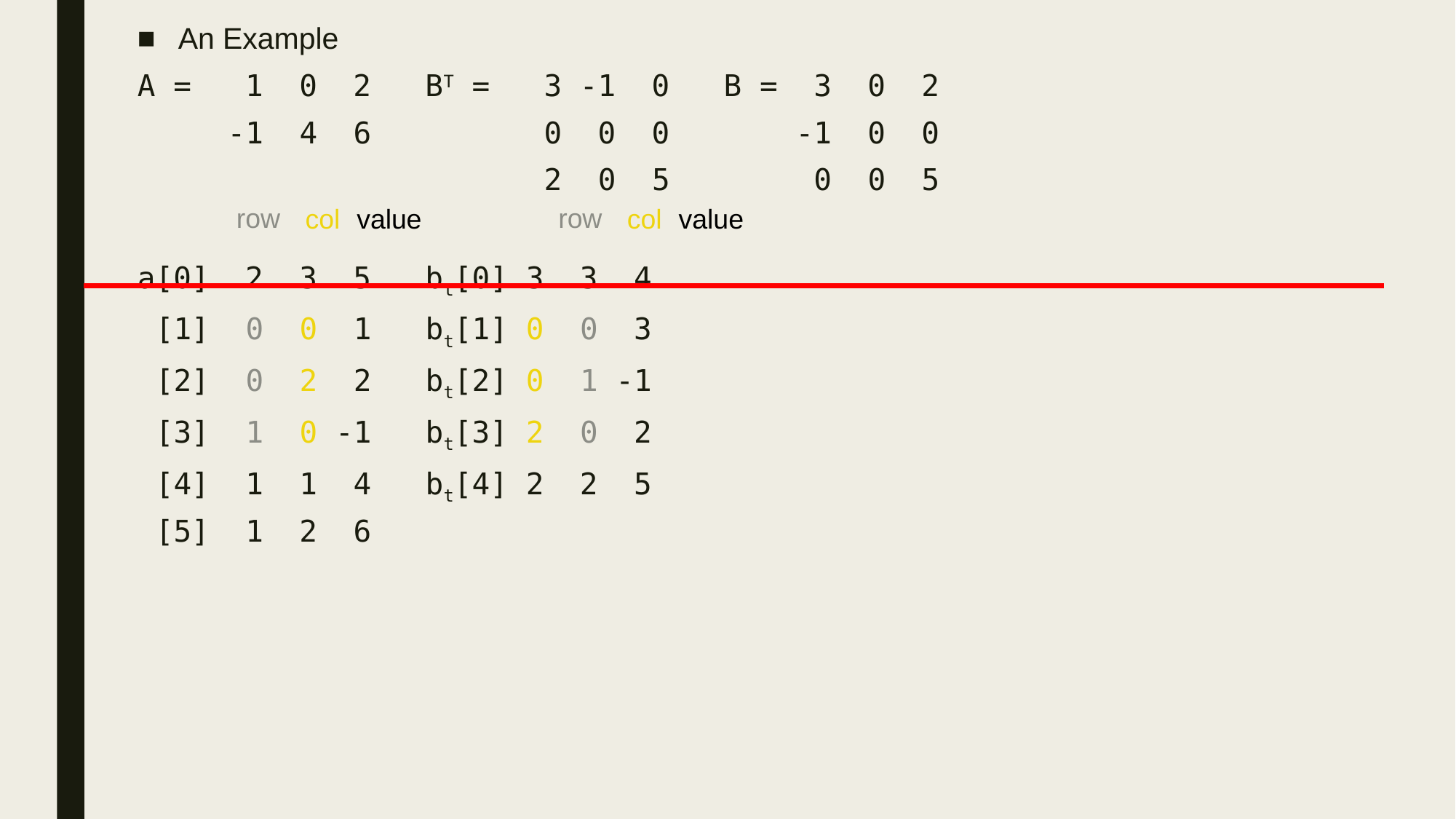

An Example
A =   1  0  2   BT =   3 -1  0   B =  3  0  2
     -1  4  6          0  0  0       -1  0  0
                       2  0  5        0  0  5

a[0]  2  3  5   bt[0] 3  3  4
 [1]  0  0  1   bt[1] 0  0  3
 [2]  0  2  2   bt[2] 0  1 -1
 [3]  1  0 -1   bt[3] 2  0  2
 [4]  1  1  4   bt[4] 2  2  5
 [5]  1  2  6
row
row
col
value
col
value